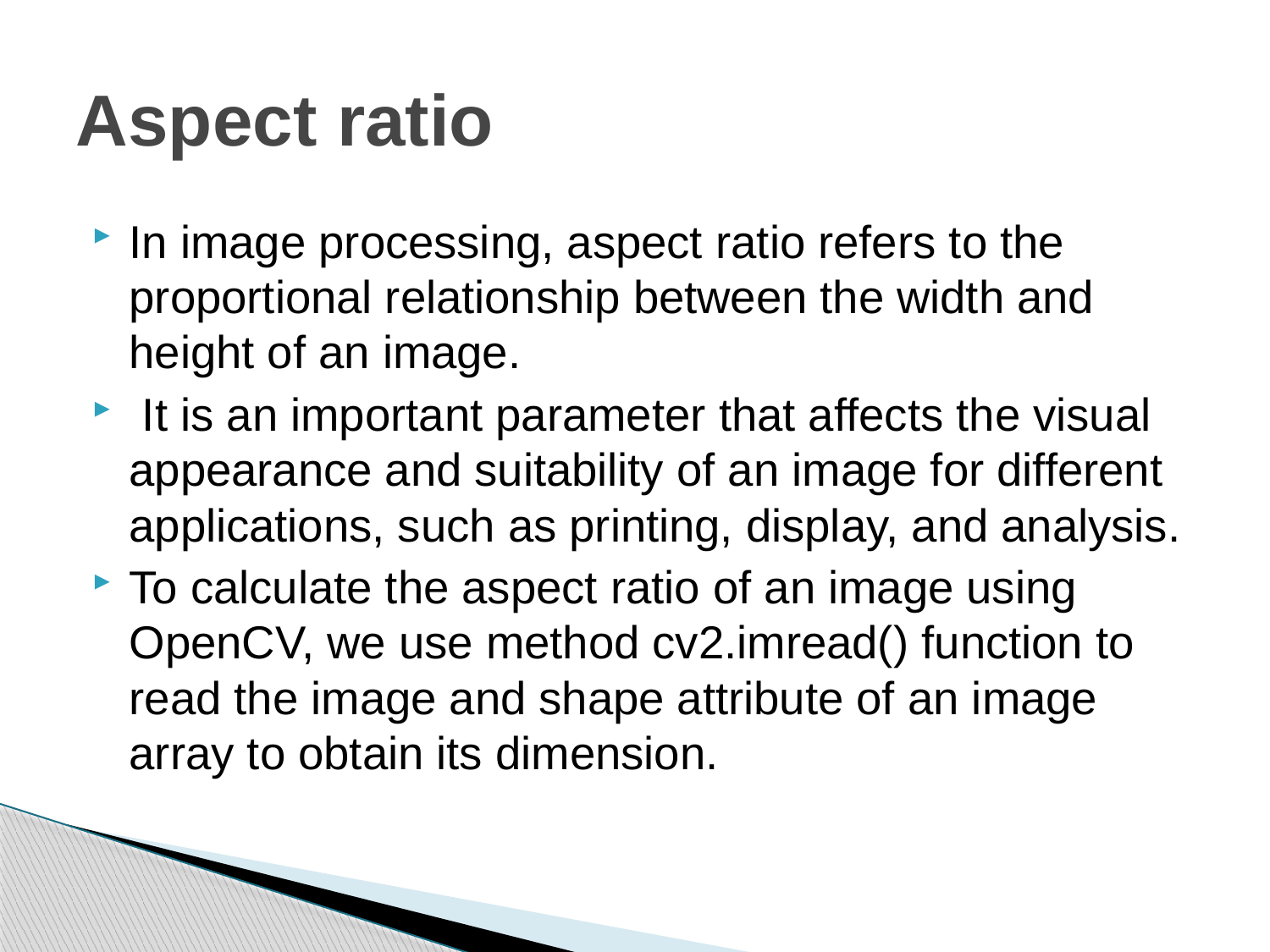

# Aspect ratio
In image processing, aspect ratio refers to the proportional relationship between the width and height of an image.
 It is an important parameter that affects the visual appearance and suitability of an image for different applications, such as printing, display, and analysis.
To calculate the aspect ratio of an image using OpenCV, we use method cv2.imread() function to read the image and shape attribute of an image array to obtain its dimension.